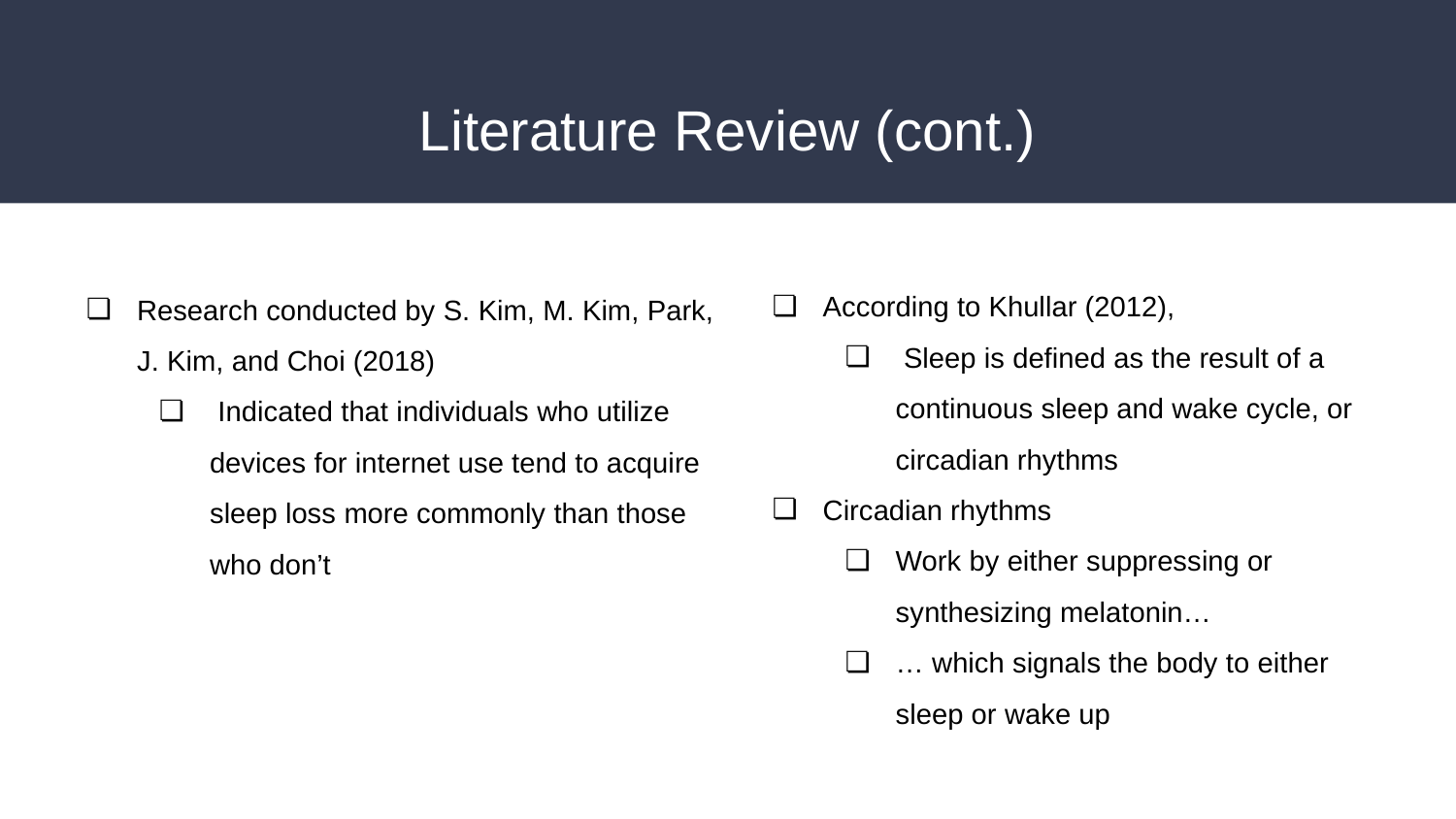

# Literature Review (cont.)
According to Khullar (2012),
 Sleep is defined as the result of a continuous sleep and wake cycle, or circadian rhythms
Circadian rhythms
Work by either suppressing or synthesizing melatonin…
… which signals the body to either sleep or wake up
Research conducted by S. Kim, M. Kim, Park, J. Kim, and Choi (2018)
 Indicated that individuals who utilize devices for internet use tend to acquire sleep loss more commonly than those who don’t